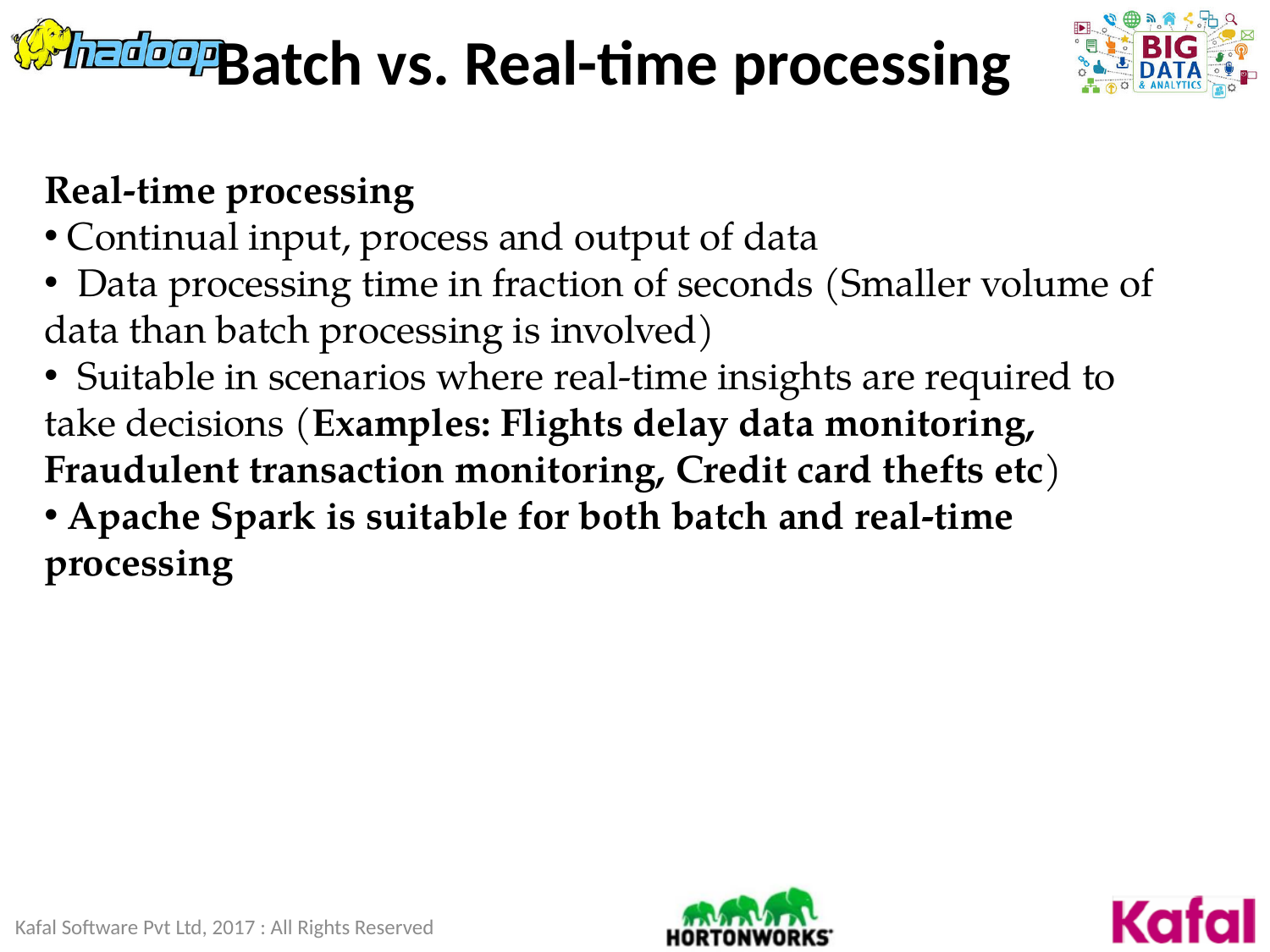

# Batch vs. Real-time processing
Real-time processing
 Continual input, process and output of data
  Data processing time in fraction of seconds (Smaller volume of data than batch processing is involved)
  Suitable in scenarios where real-time insights are required to take decisions (Examples: Flights delay data monitoring, Fraudulent transaction monitoring, Credit card thefts etc)
 Apache Spark is suitable for both batch and real-time processing
Kafal Software Pvt Ltd, 2017 : All Rights Reserved